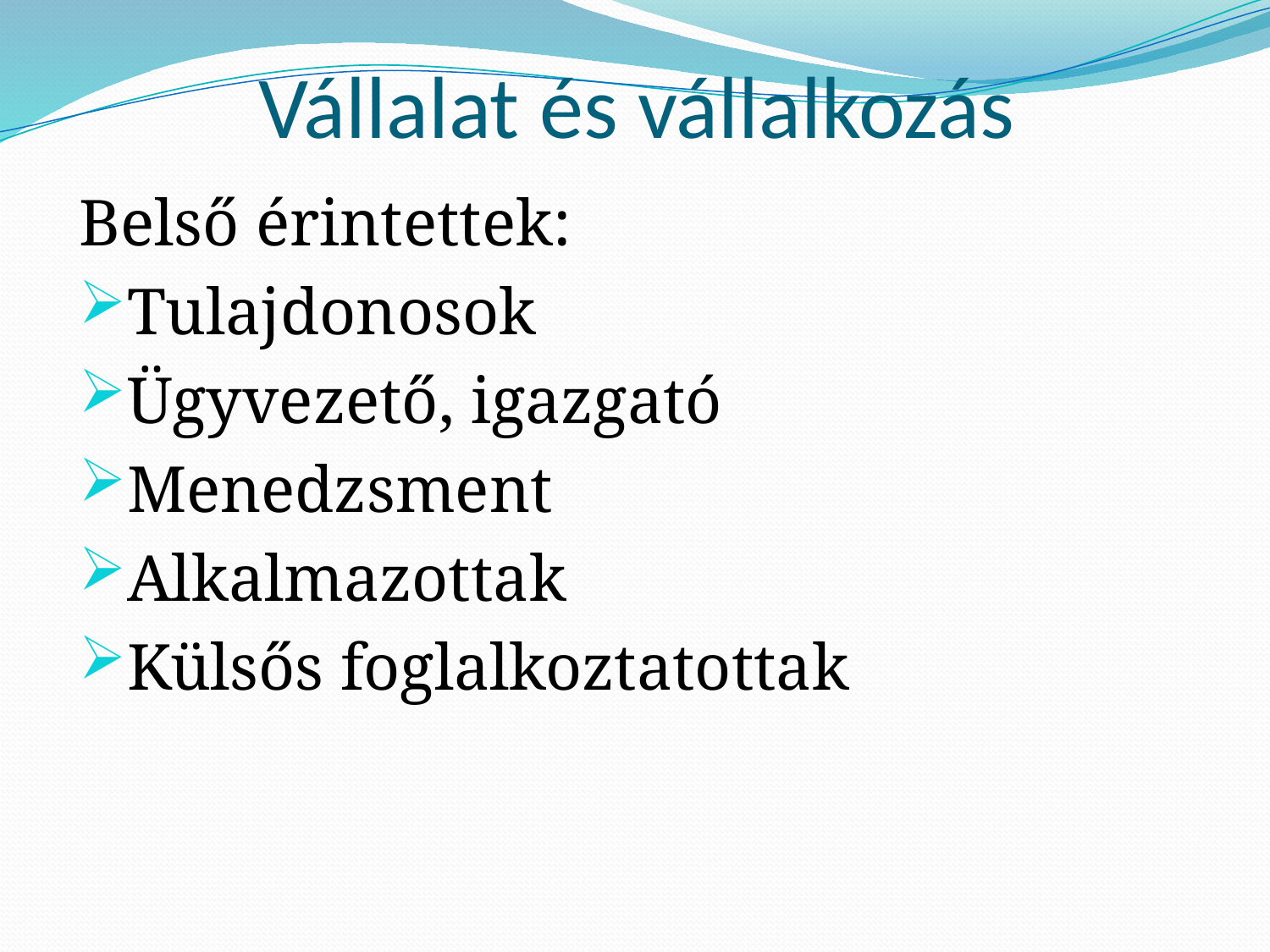

# Vállalat és vállalkozás
Belső érintettek:
Tulajdonosok
Ügyvezető, igazgató
Menedzsment
Alkalmazottak
Külsős foglalkoztatottak